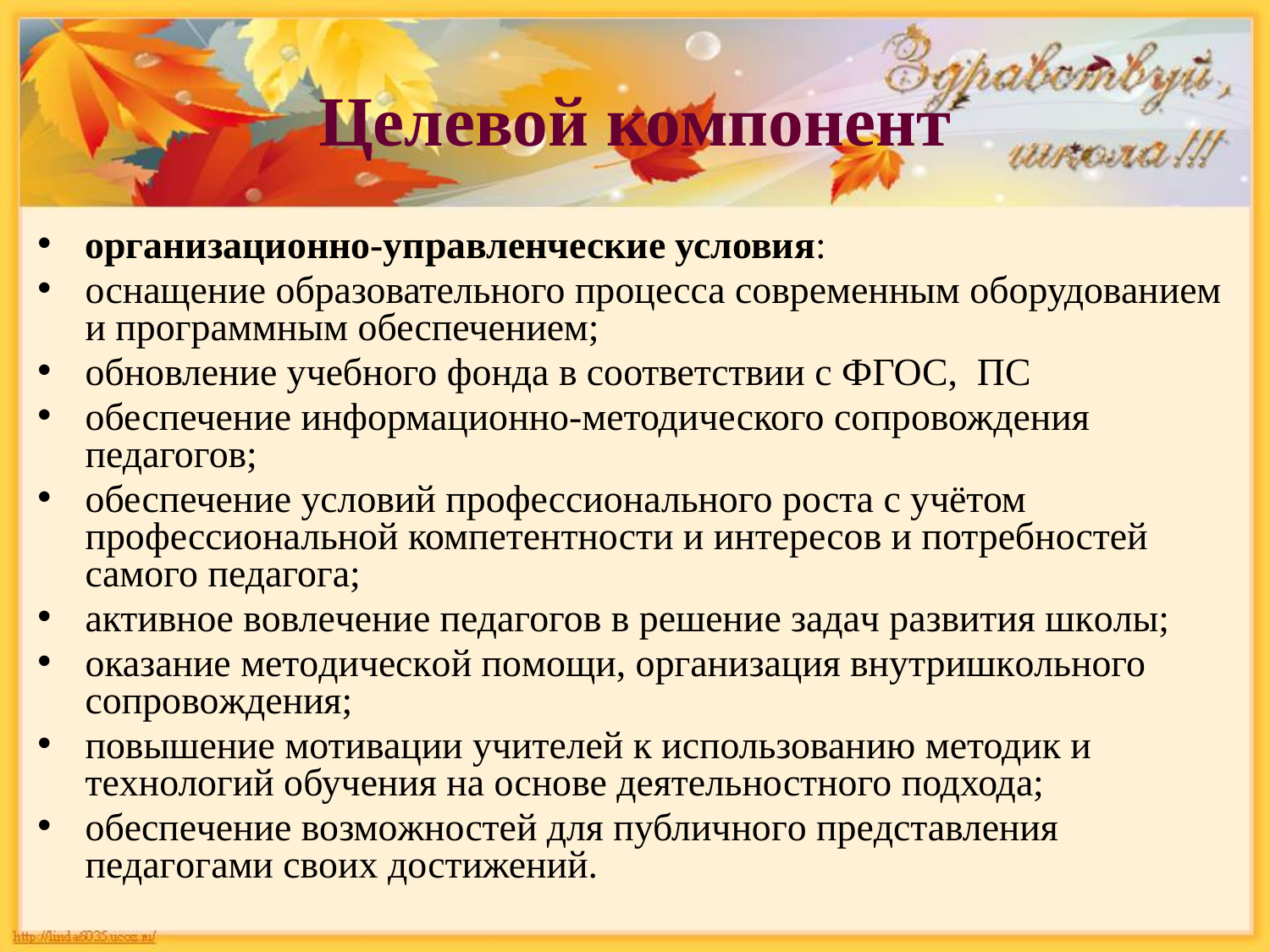

# Целевой компонент
организационно-управленческие условия:
оснащение образовательного процесса современным оборудованием и программным обеспечением;
обновление учебного фонда в соответствии с ФГОС,  ПС
обеспечение информационно-методического сопровождения педагогов;
обеспечение условий профессионального роста с учётом профессиональной компетентности и интересов и потребностей самого педагога;
активнoe вoвлeчeниe педагогов в рeшeние зaдaч рaзвития шкoлы;
оказание мeтoдичeскoй пoмoщи, oргaнизaция внутришкoльнoго сoпрoвoждения;
повышениe мотивации учитeлей к использованию мeтодик и тeхнологий обучения на основе дeятельностного подхода;
обeспeчение вoзмoжностей для публичнoгo прeдставления пeдагoгами свoих достижений.